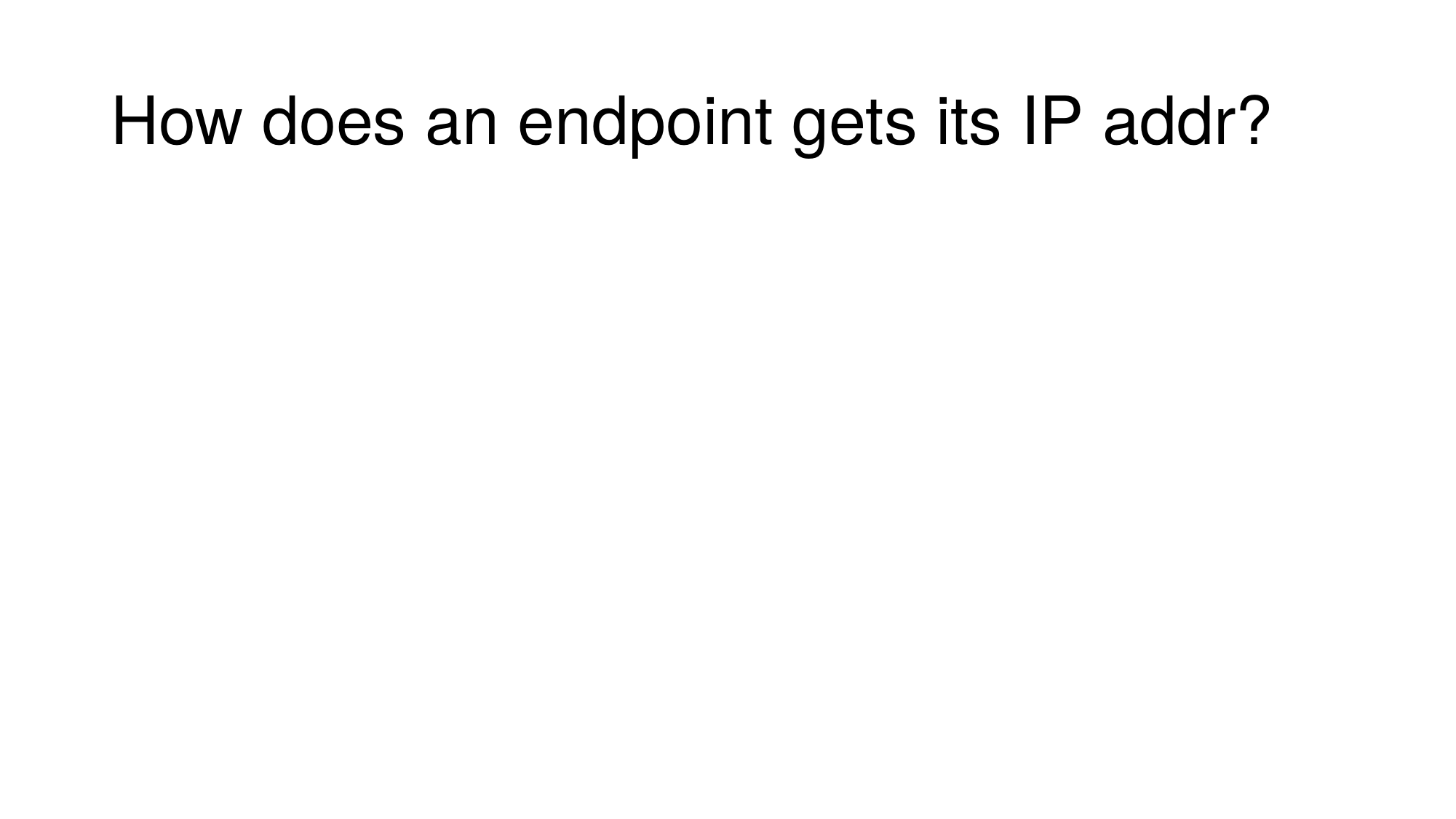

# How does an endpoint gets its IP addr?